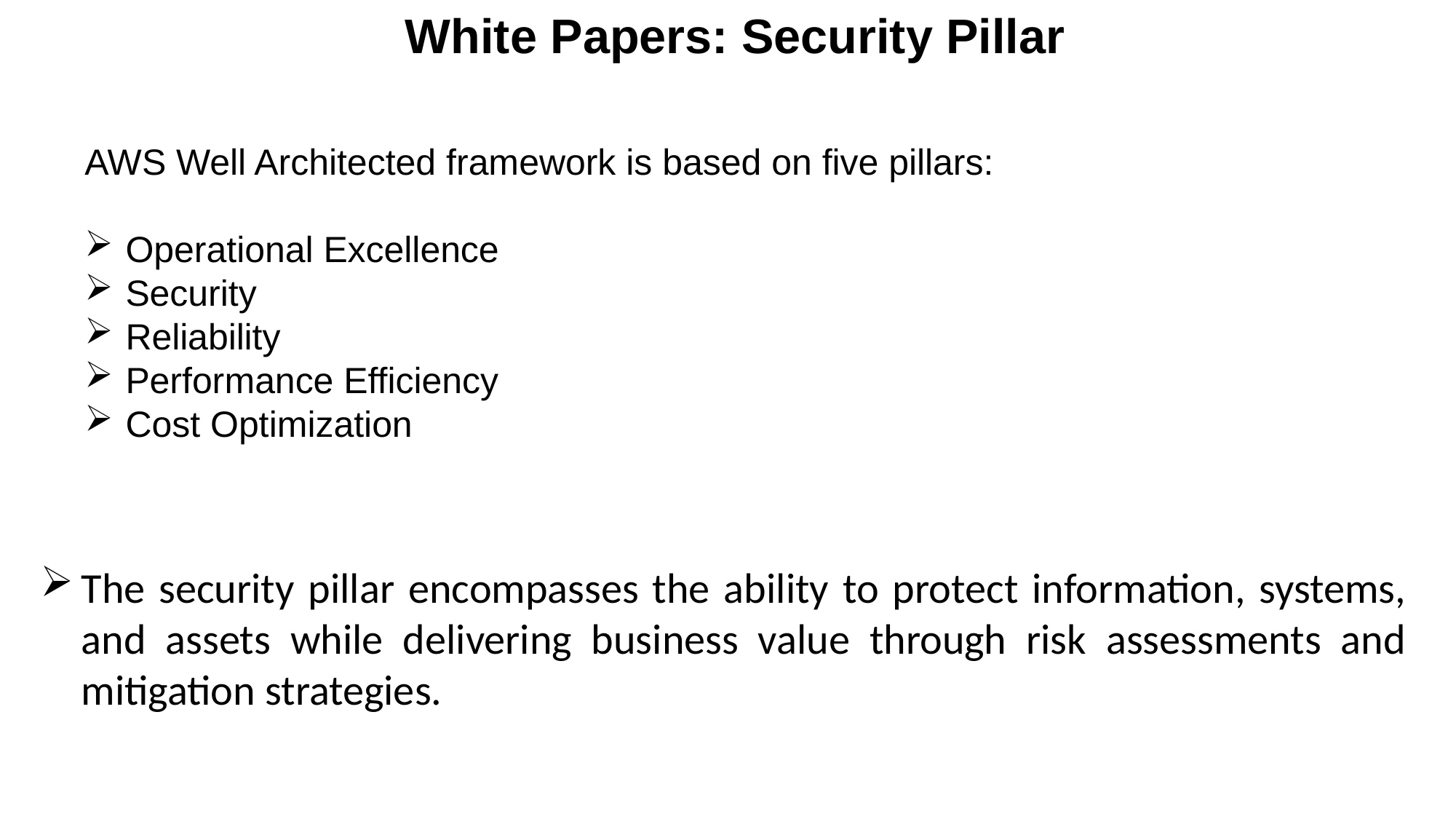

White Papers: Security Pillar
AWS Well Architected framework is based on five pillars:

Operational Excellence
Security
Reliability
Performance Efficiency
Cost Optimization
The security pillar encompasses the ability to protect information, systems, and assets while delivering business value through risk assessments and mitigation strategies.